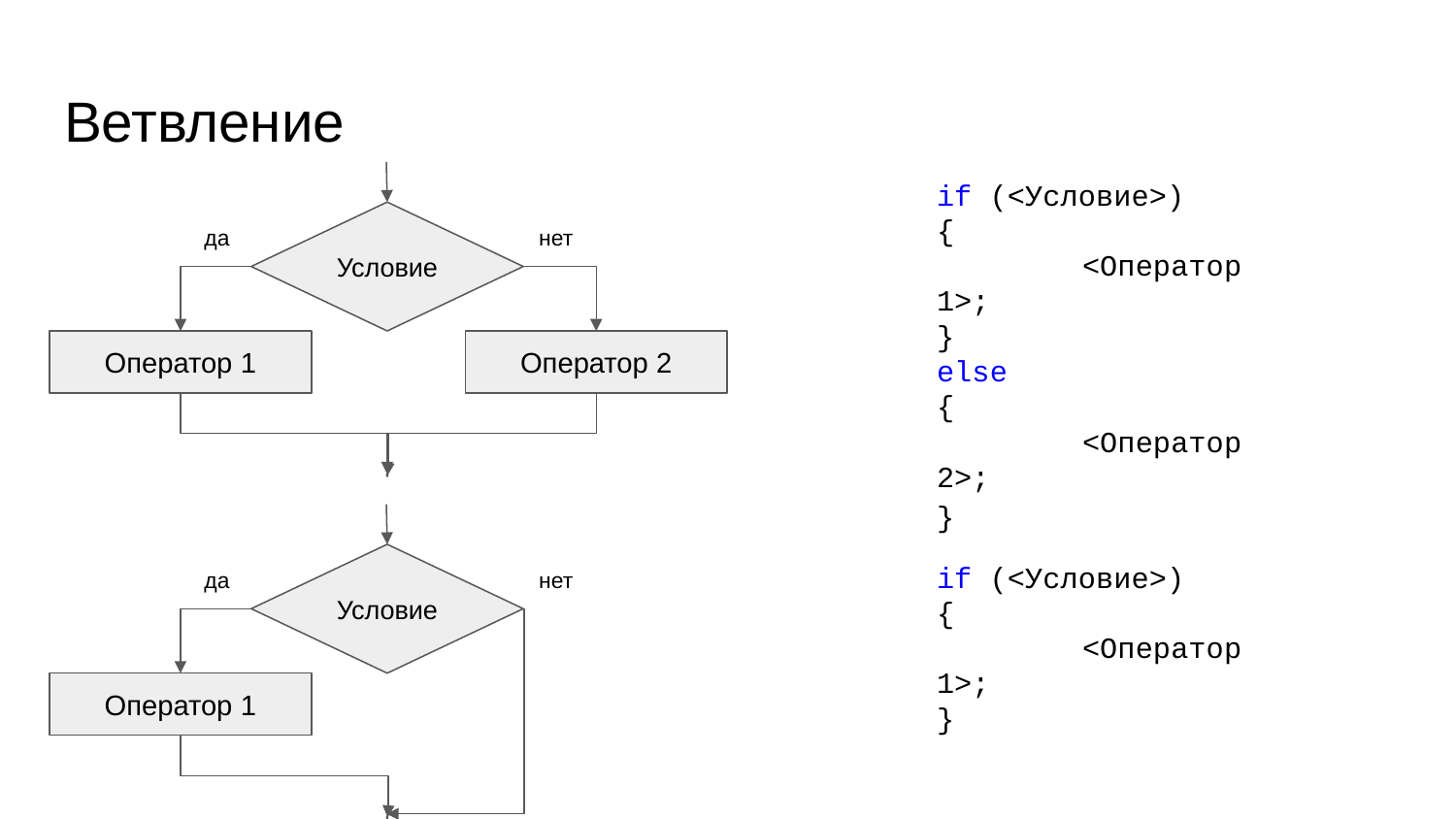

# Ветвление
if (<Условие>)
{
	<Оператор 1>;
}
else
{
	<Оператор 2>;
}
Условие
нет
да
Оператор 1
Оператор 2

if (<Условие>)
{
	<Оператор 1>;
}
Условие
нет
да
Оператор 1